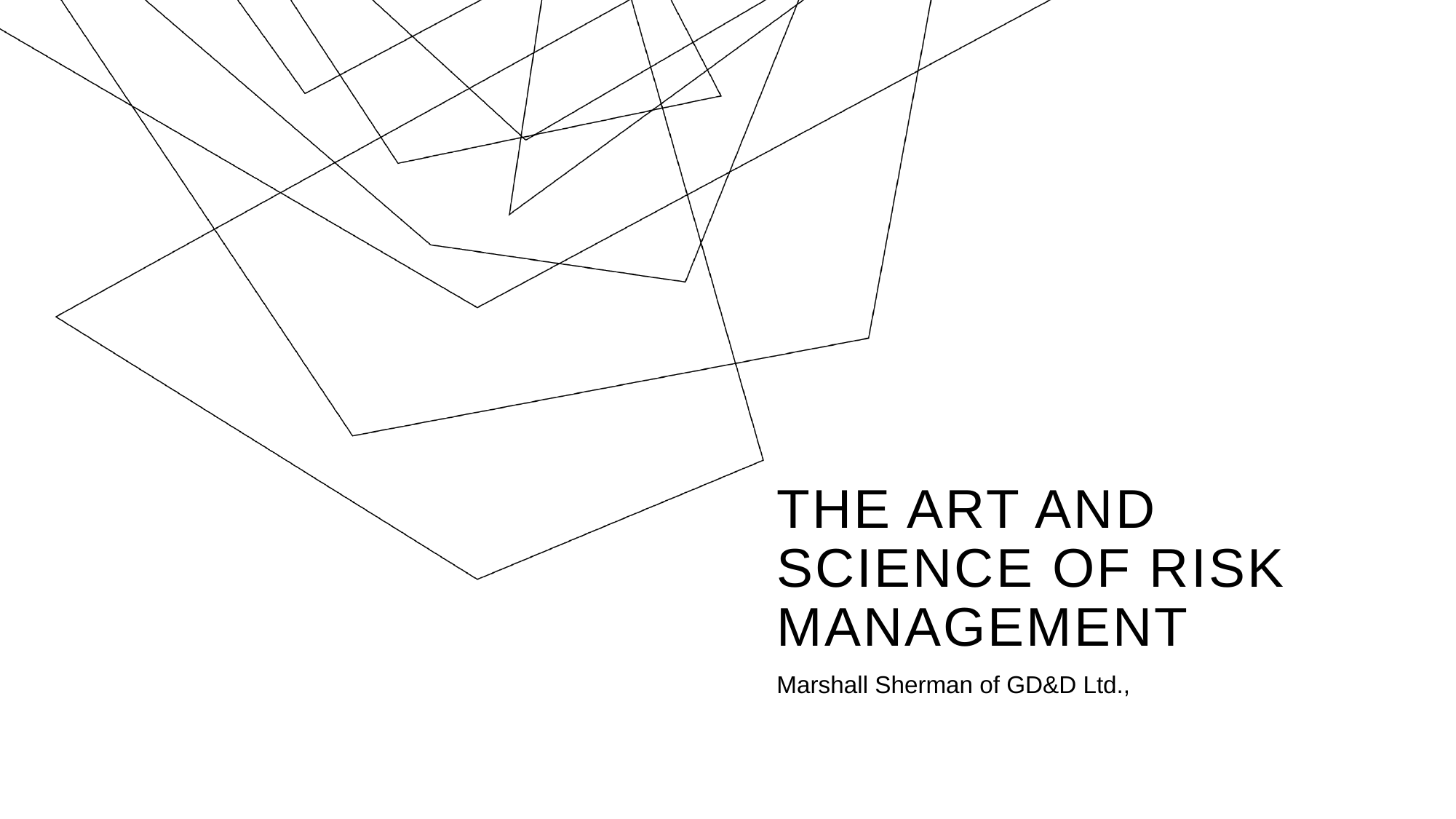

# THE ART AND SCIENCE OF RISK MANAGEMENT
Marshall Sherman of GD&D Ltd.,